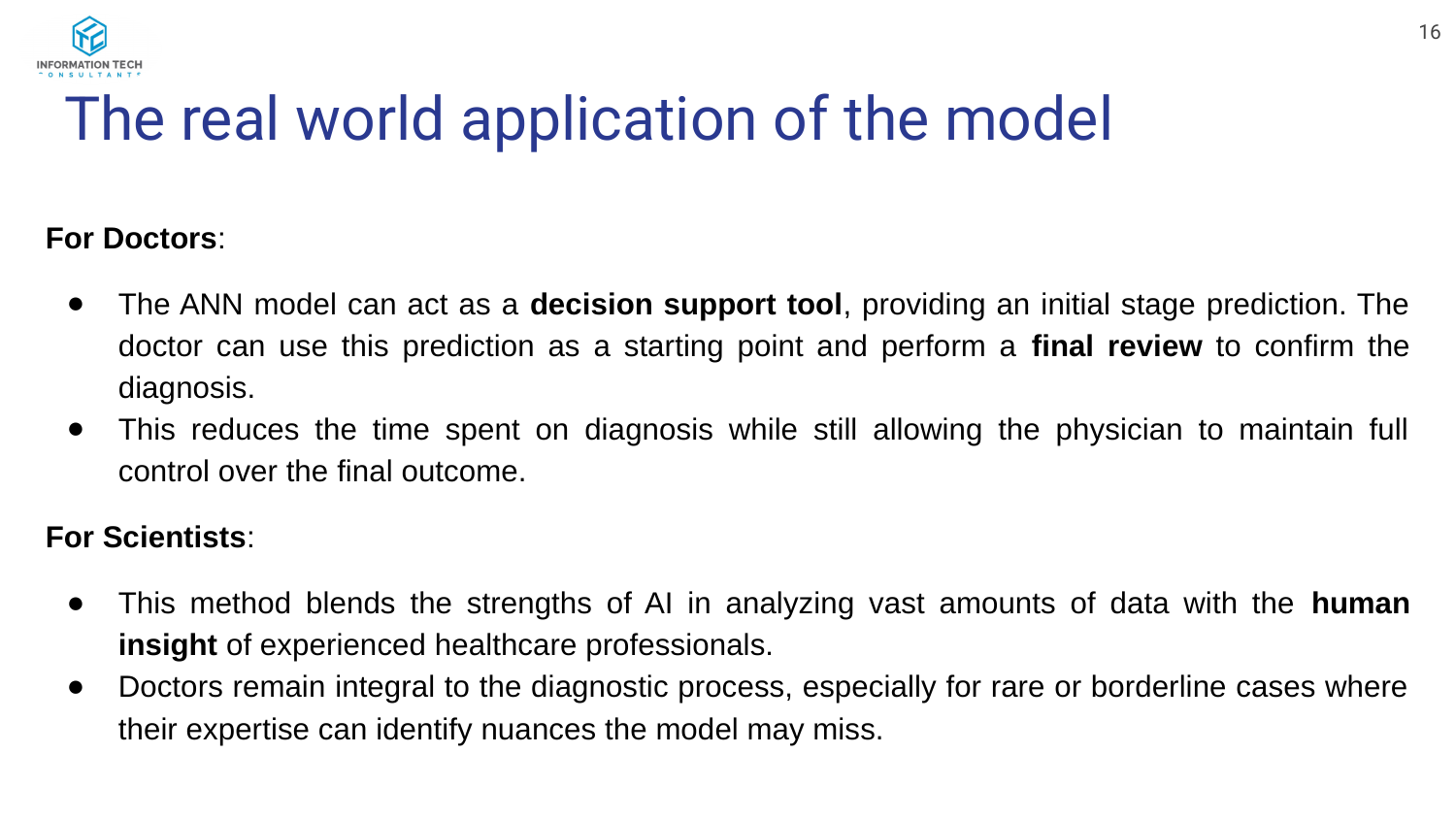

16
# The real world application of the model
For Doctors:
The ANN model can act as a decision support tool, providing an initial stage prediction. The doctor can use this prediction as a starting point and perform a final review to confirm the diagnosis.
This reduces the time spent on diagnosis while still allowing the physician to maintain full control over the final outcome.
For Scientists:
This method blends the strengths of AI in analyzing vast amounts of data with the human insight of experienced healthcare professionals.
Doctors remain integral to the diagnostic process, especially for rare or borderline cases where their expertise can identify nuances the model may miss.